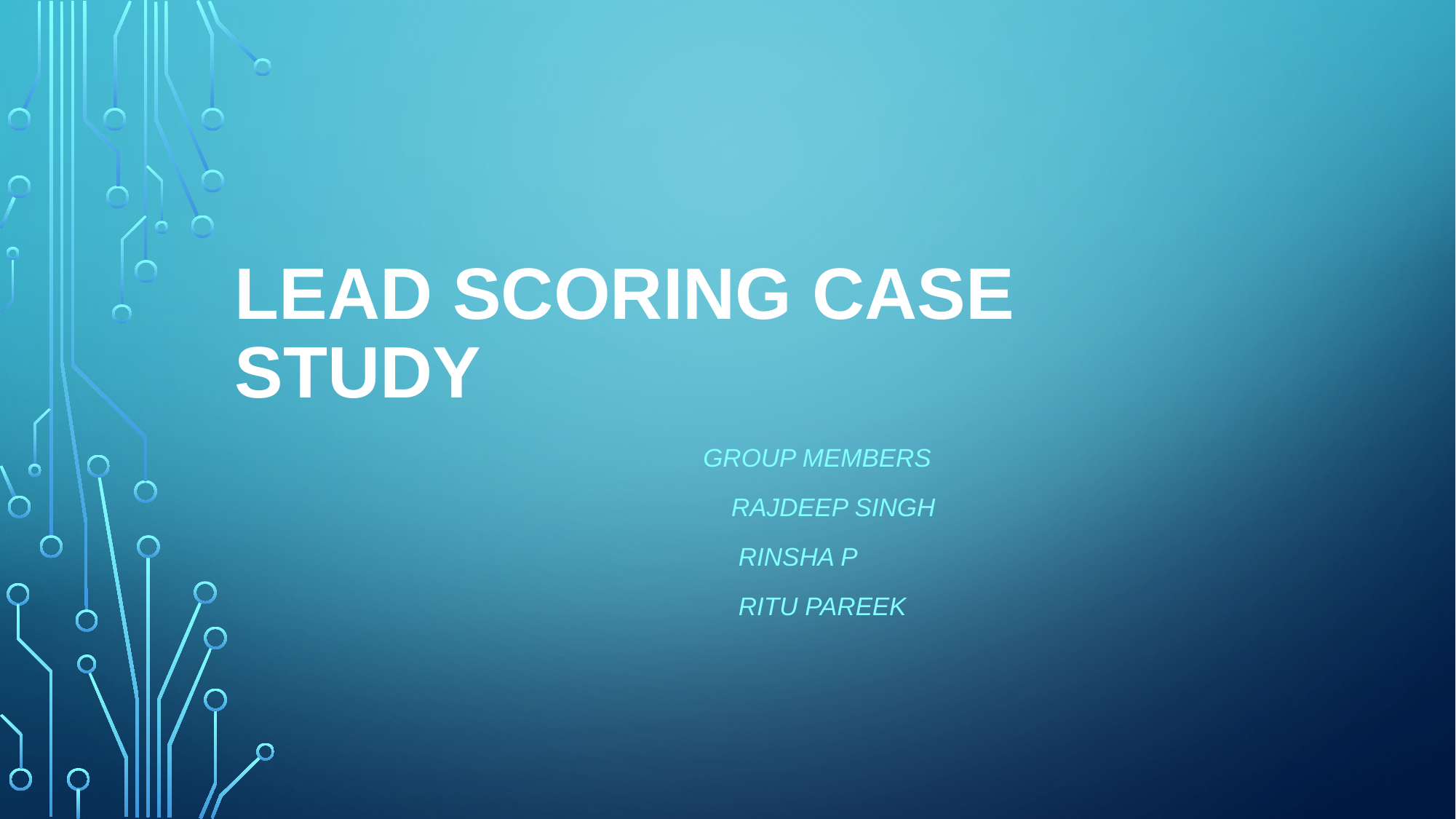

# LEAD SCORING CASE STUDY
                                                                  group members
                                                                      Rajdeep singh
                                                                       Rinsha p
                                                                       Ritu pareek